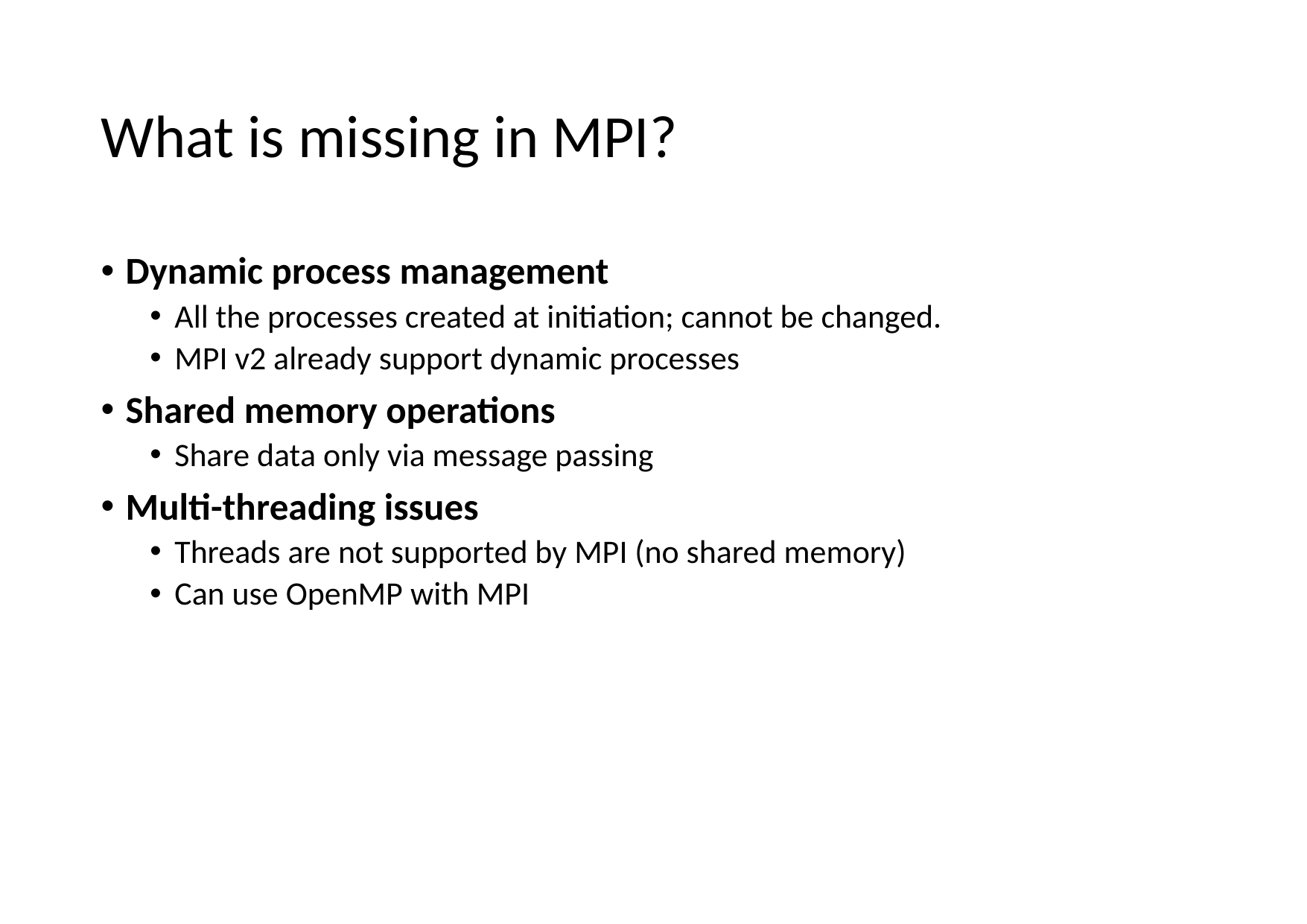

# What is missing in MPI?
Dynamic process management
All the processes created at initiation; cannot be changed.
MPI v2 already support dynamic processes
Shared memory operations
Share data only via message passing
Multi-threading issues
Threads are not supported by MPI (no shared memory)
Can use OpenMP with MPI
7